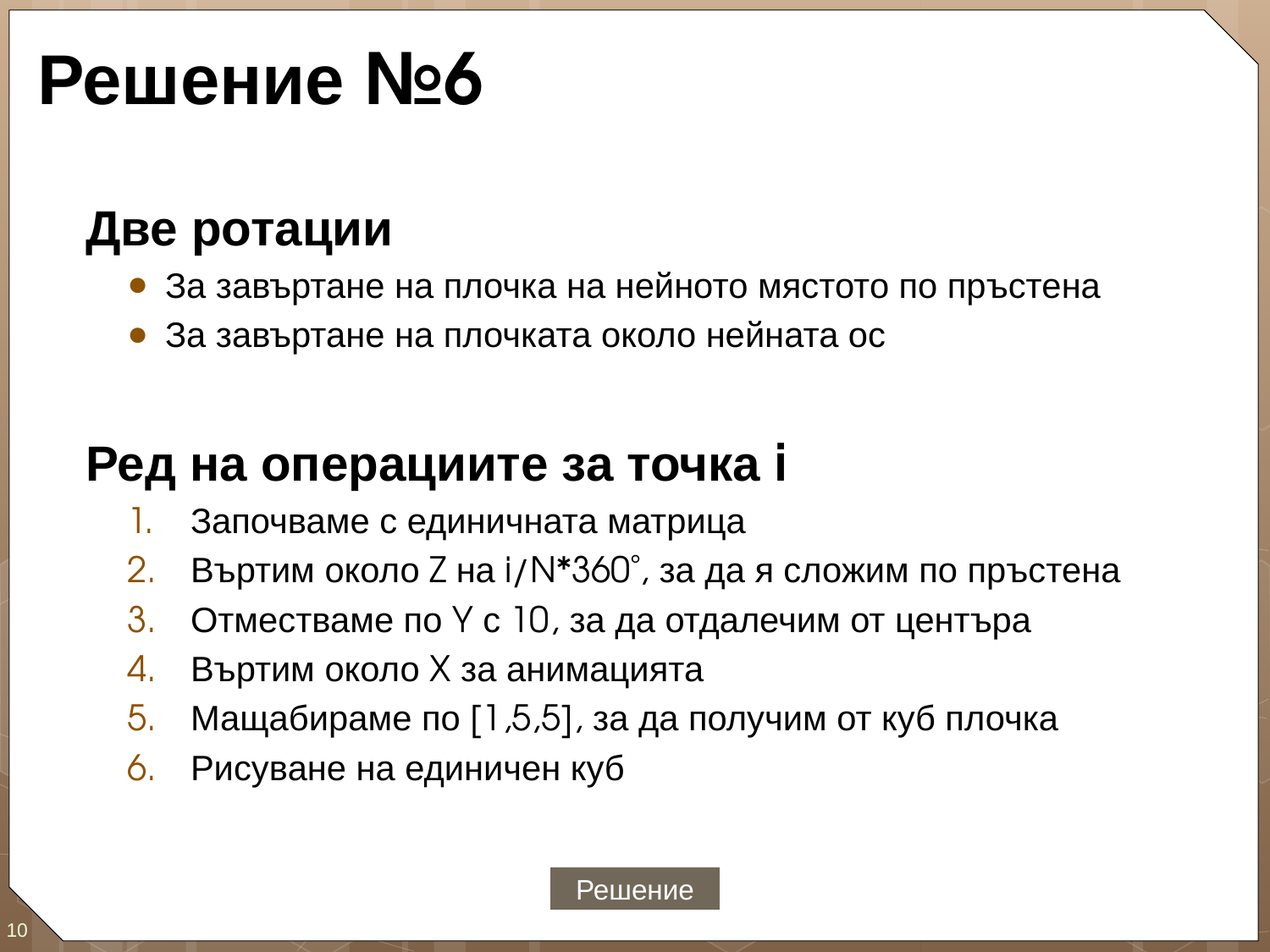

# Решение №6
Две ротации
За завъртане на плочка на нейното мястото по пръстена
За завъртане на плочката около нейната ос

Ред на операциите за точка i
Започваме с единичната матрица
Въртим около Z на i/N*360°, за да я сложим по пръстена
Отместваме по Y с 10, за да отдалечим от центъра
Въртим около X за анимацията
Мащабираме по [1,5,5], за да получим от куб плочка
Рисуване на единичен куб

Решение